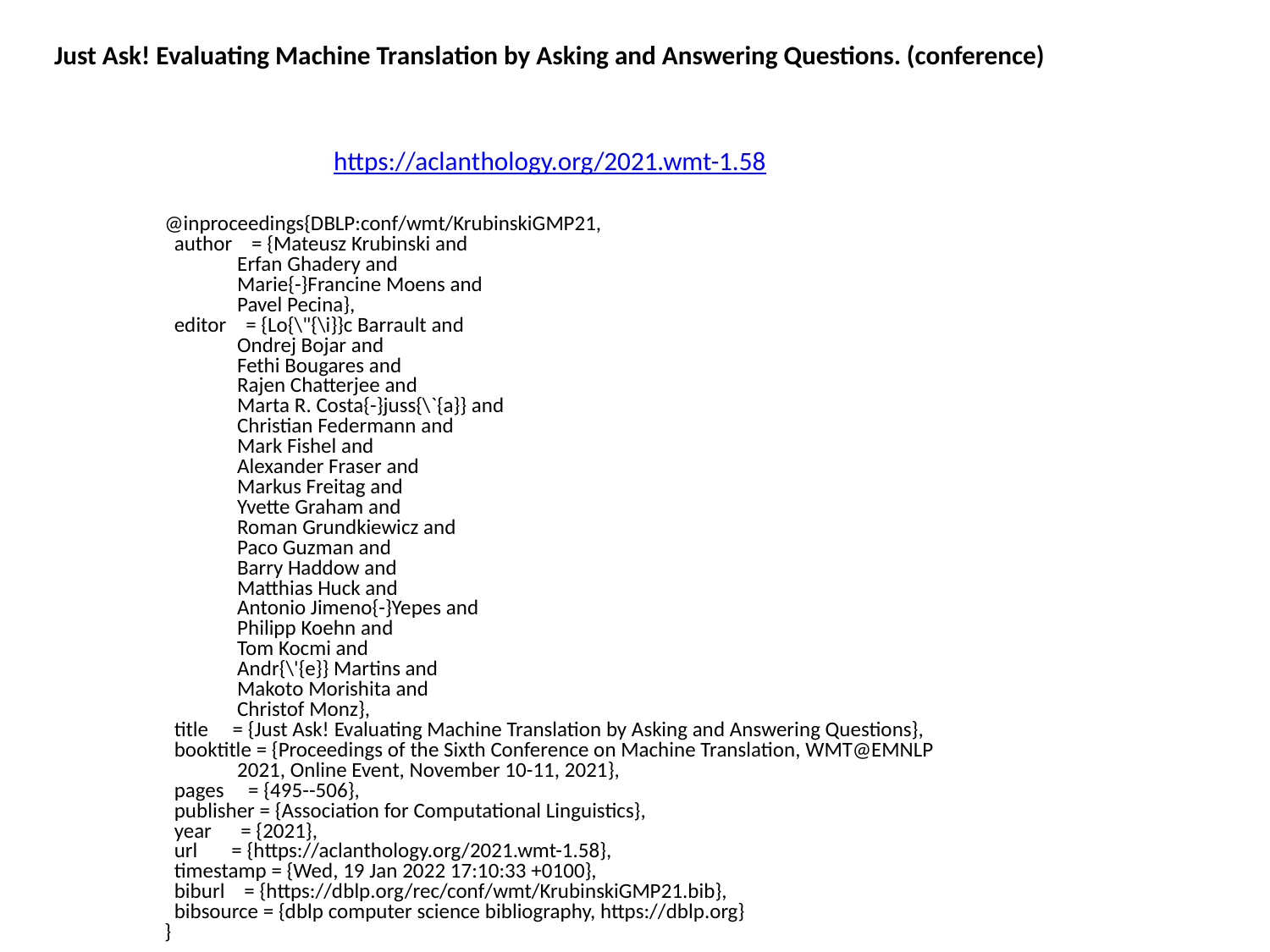

Just Ask! Evaluating Machine Translation by Asking and Answering Questions. (conference)

https://aclanthology.org/2021.wmt-1.58

@inproceedings{DBLP:conf/wmt/KrubinskiGMP21,
  author    = {Mateusz Krubinski and
               Erfan Ghadery and
               Marie{-}Francine Moens and
               Pavel Pecina},
  editor    = {Lo{\"{\i}}c Barrault and
               Ondrej Bojar and
               Fethi Bougares and
               Rajen Chatterjee and
               Marta R. Costa{-}juss{\`{a}} and
               Christian Federmann and
               Mark Fishel and
               Alexander Fraser and
               Markus Freitag and
               Yvette Graham and
               Roman Grundkiewicz and
               Paco Guzman and
               Barry Haddow and
               Matthias Huck and
               Antonio Jimeno{-}Yepes and
               Philipp Koehn and
               Tom Kocmi and
               Andr{\'{e}} Martins and
               Makoto Morishita and
               Christof Monz},
  title     = {Just Ask! Evaluating Machine Translation by Asking and Answering Questions},
  booktitle = {Proceedings of the Sixth Conference on Machine Translation, WMT@EMNLP
               2021, Online Event, November 10-11, 2021},
  pages     = {495--506},
  publisher = {Association for Computational Linguistics},
  year      = {2021},
  url       = {https://aclanthology.org/2021.wmt-1.58},
  timestamp = {Wed, 19 Jan 2022 17:10:33 +0100},
  biburl    = {https://dblp.org/rec/conf/wmt/KrubinskiGMP21.bib},
  bibsource = {dblp computer science bibliography, https://dblp.org}
}